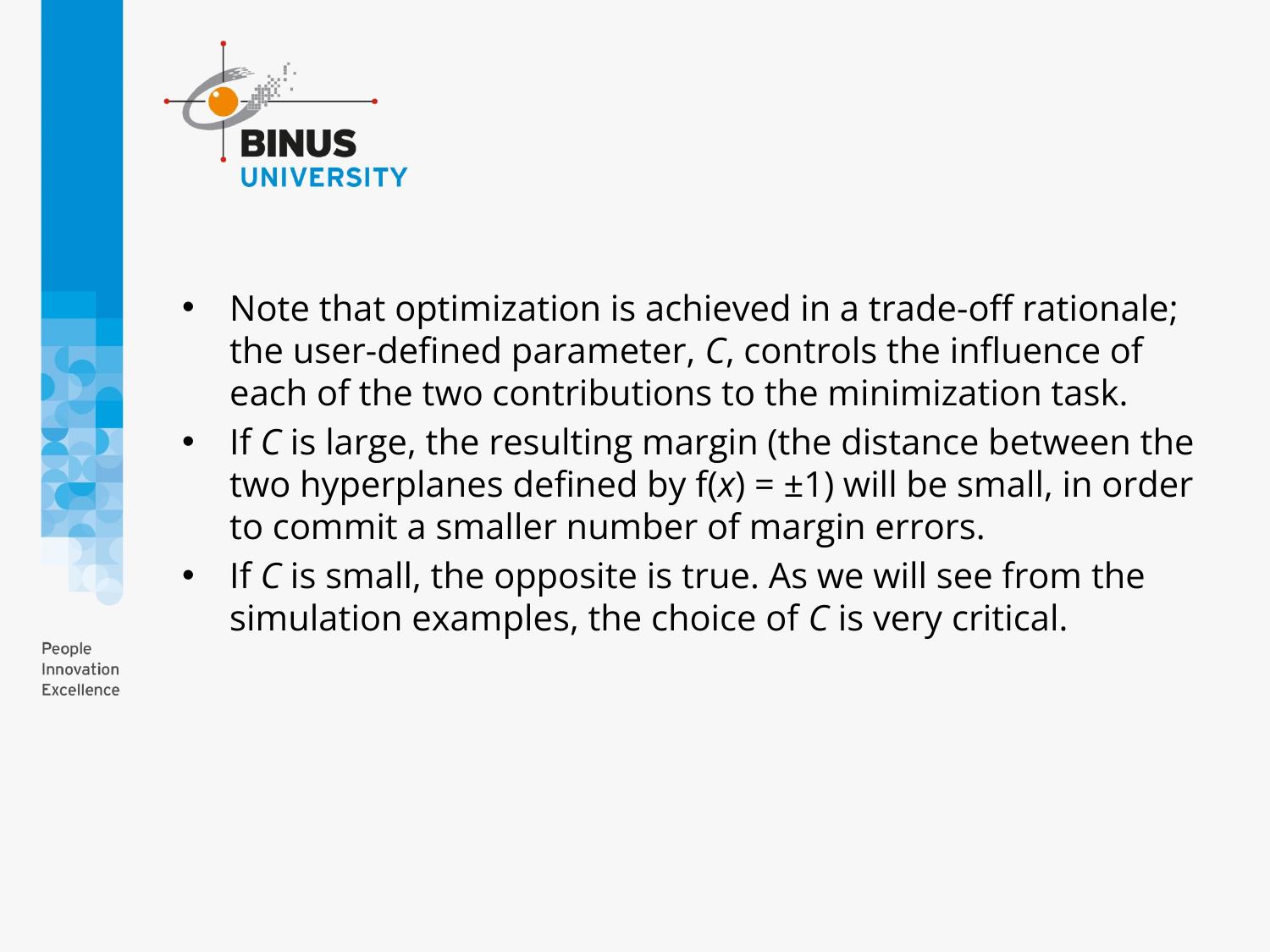

#
Note that optimization is achieved in a trade-off rationale; the user-defined parameter, C, controls the influence of each of the two contributions to the minimization task.
If C is large, the resulting margin (the distance between the two hyperplanes defined by f(x) = ±1) will be small, in order to commit a smaller number of margin errors.
If C is small, the opposite is true. As we will see from the simulation examples, the choice of C is very critical.